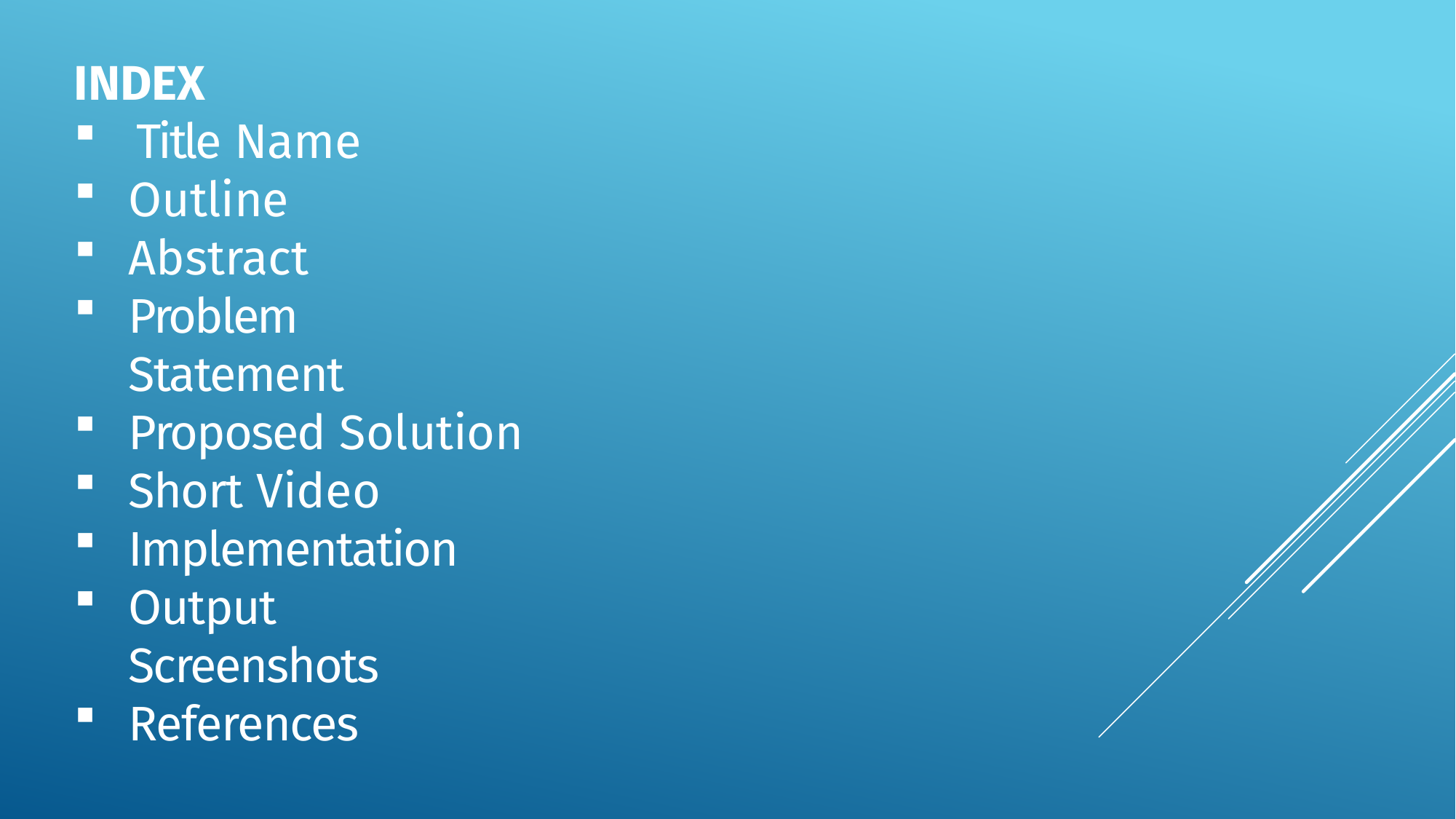

INDEX
Title Name
Outline
Abstract
Problem Statement
Proposed Solution
Short Video
Implementation
Output Screenshots
References